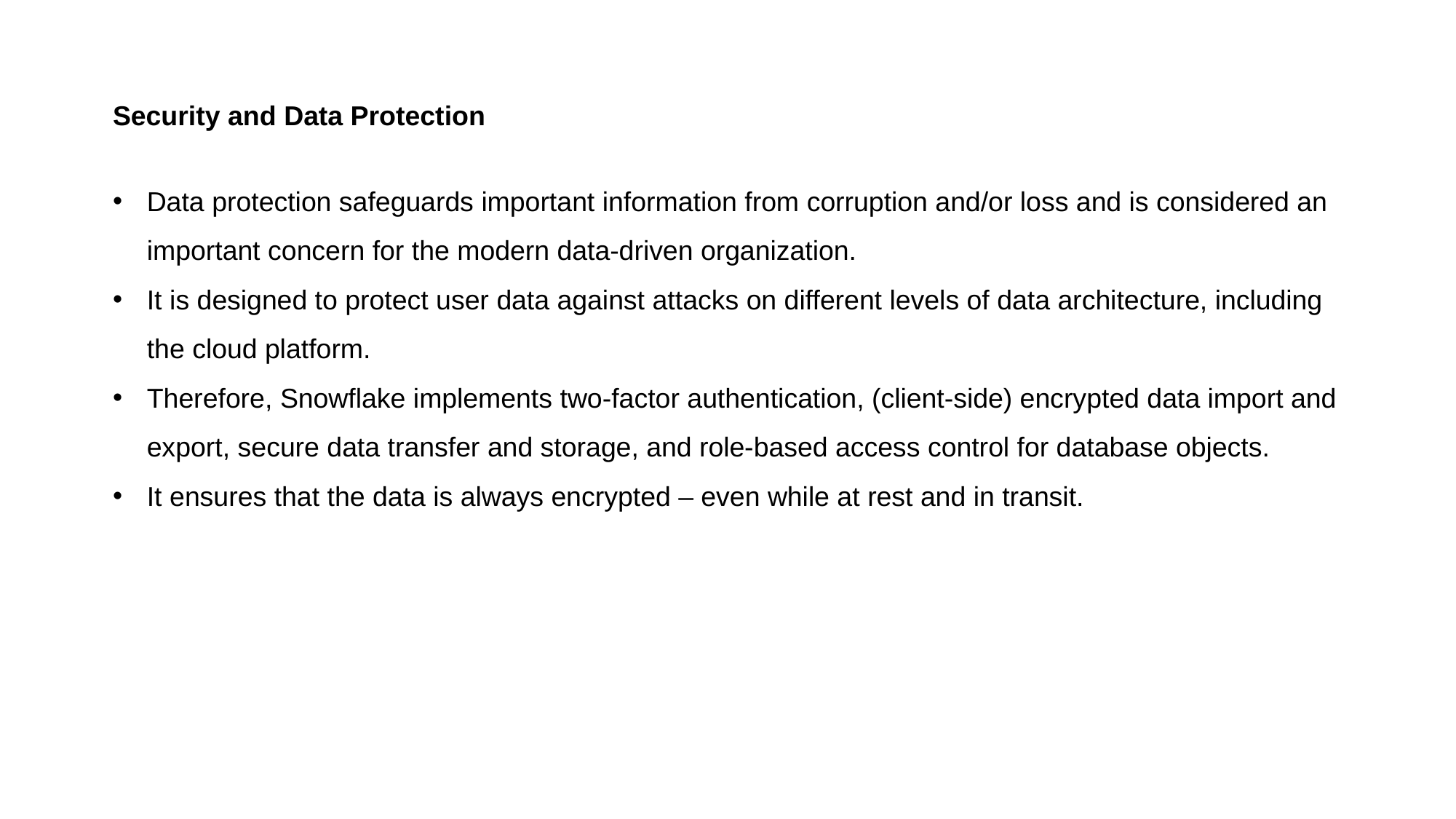

Security and Data Protection
Data protection safeguards important information from corruption and/or loss and is considered an important concern for the modern data-driven organization.
It is designed to protect user data against attacks on different levels of data architecture, including the cloud platform.
Therefore, Snowflake implements two-factor authentication, (client-side) encrypted data import and export, secure data transfer and storage, and role-based access control for database objects.
It ensures that the data is always encrypted – even while at rest and in transit.